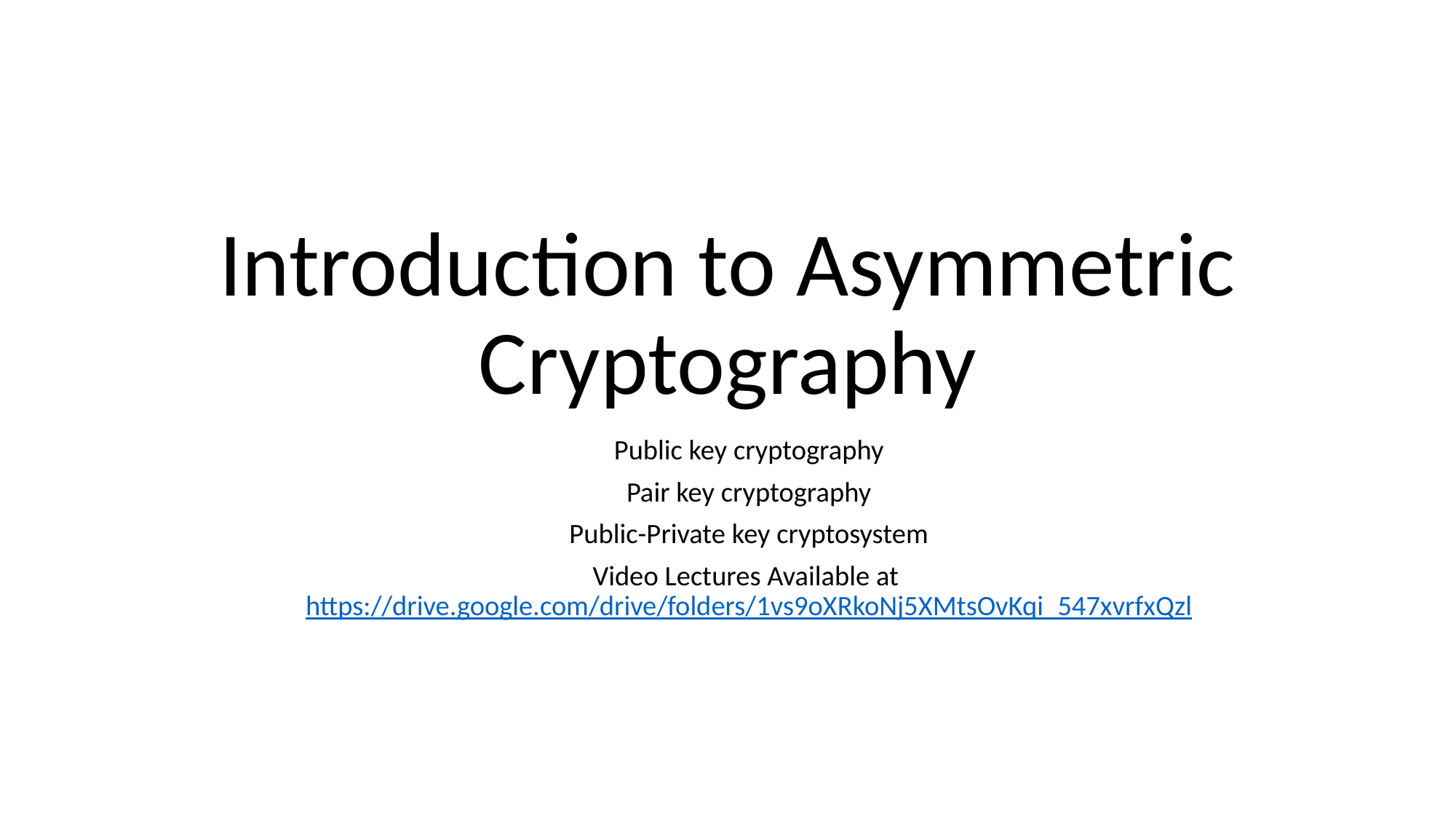

# Introduction to Asymmetric Cryptography
Public key cryptography
Pair key cryptography
Public-Private key cryptosystem
Video Lectures Available at https://drive.google.com/drive/folders/1vs9oXRkoNj5XMtsOvKqi_547xvrfxQzl